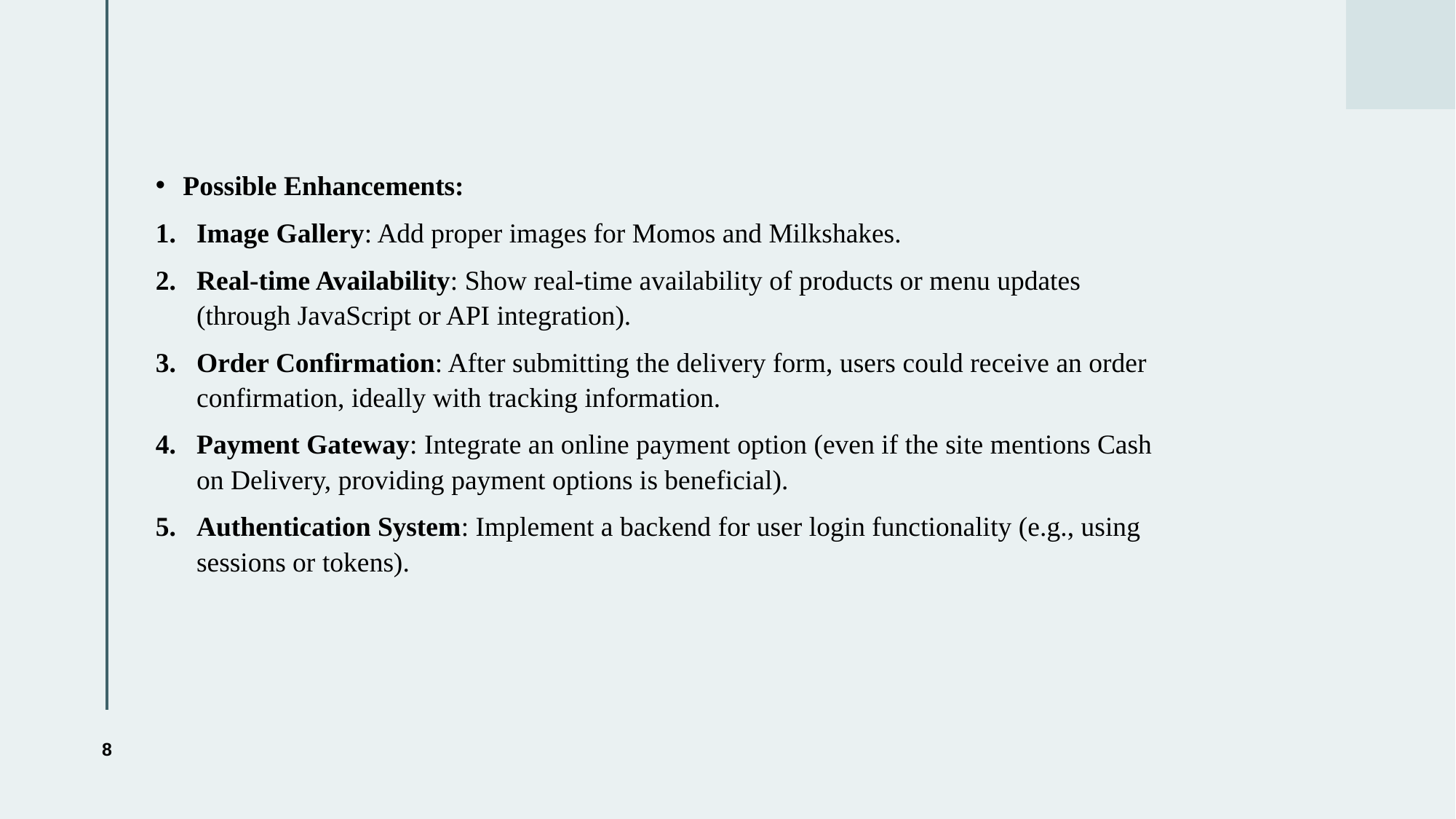

Possible Enhancements:
Image Gallery: Add proper images for Momos and Milkshakes.
Real-time Availability: Show real-time availability of products or menu updates (through JavaScript or API integration).
Order Confirmation: After submitting the delivery form, users could receive an order confirmation, ideally with tracking information.
Payment Gateway: Integrate an online payment option (even if the site mentions Cash on Delivery, providing payment options is beneficial).
Authentication System: Implement a backend for user login functionality (e.g., using sessions or tokens).

8